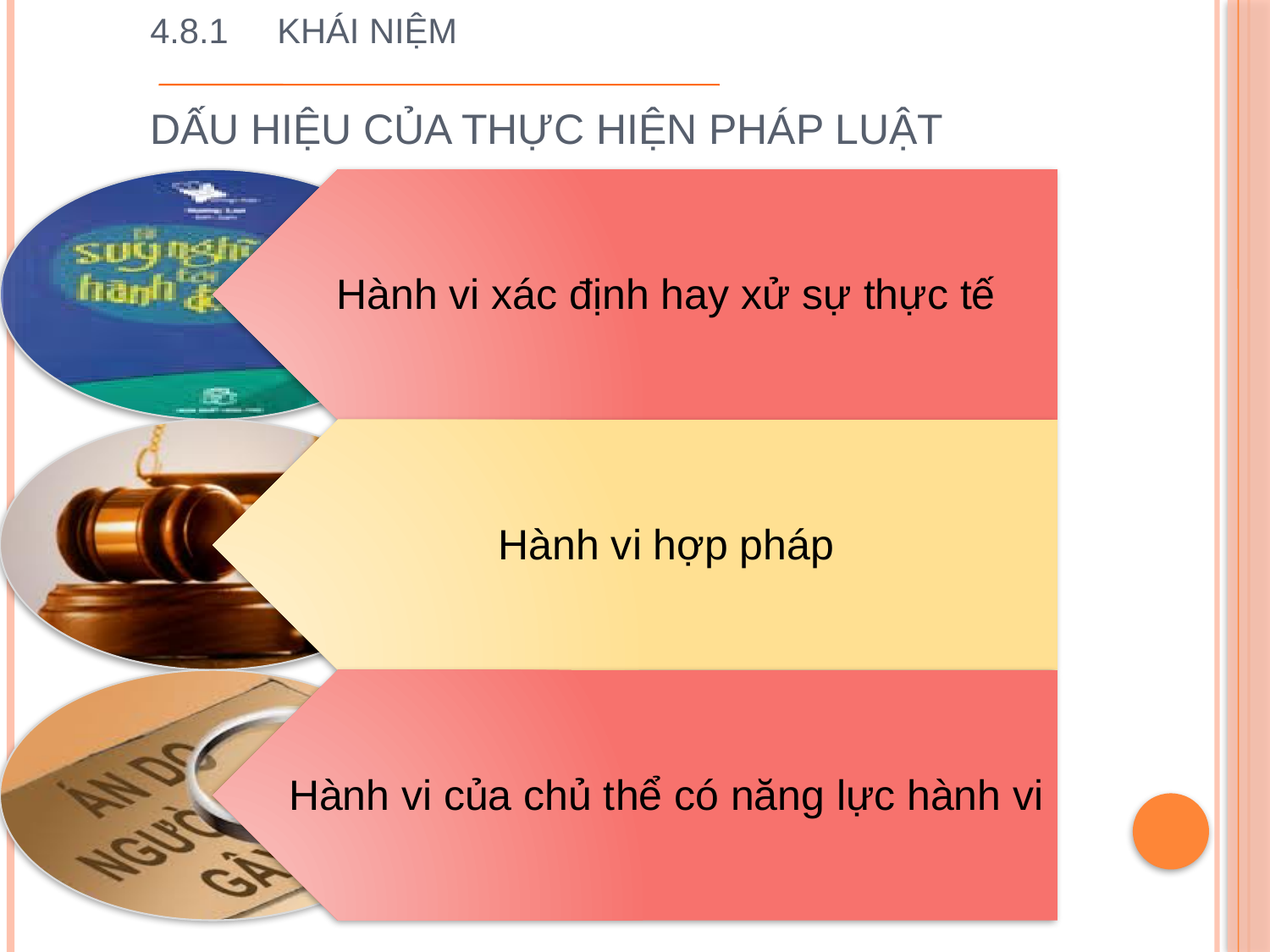

# 4.8.1	Khái niệm Dấu hiệu của thực hiện pháp luật
Hành vi xác định hay xử sự thực tế
Hành vi hợp pháp
Hành vi của chủ thể có năng lực hành vi